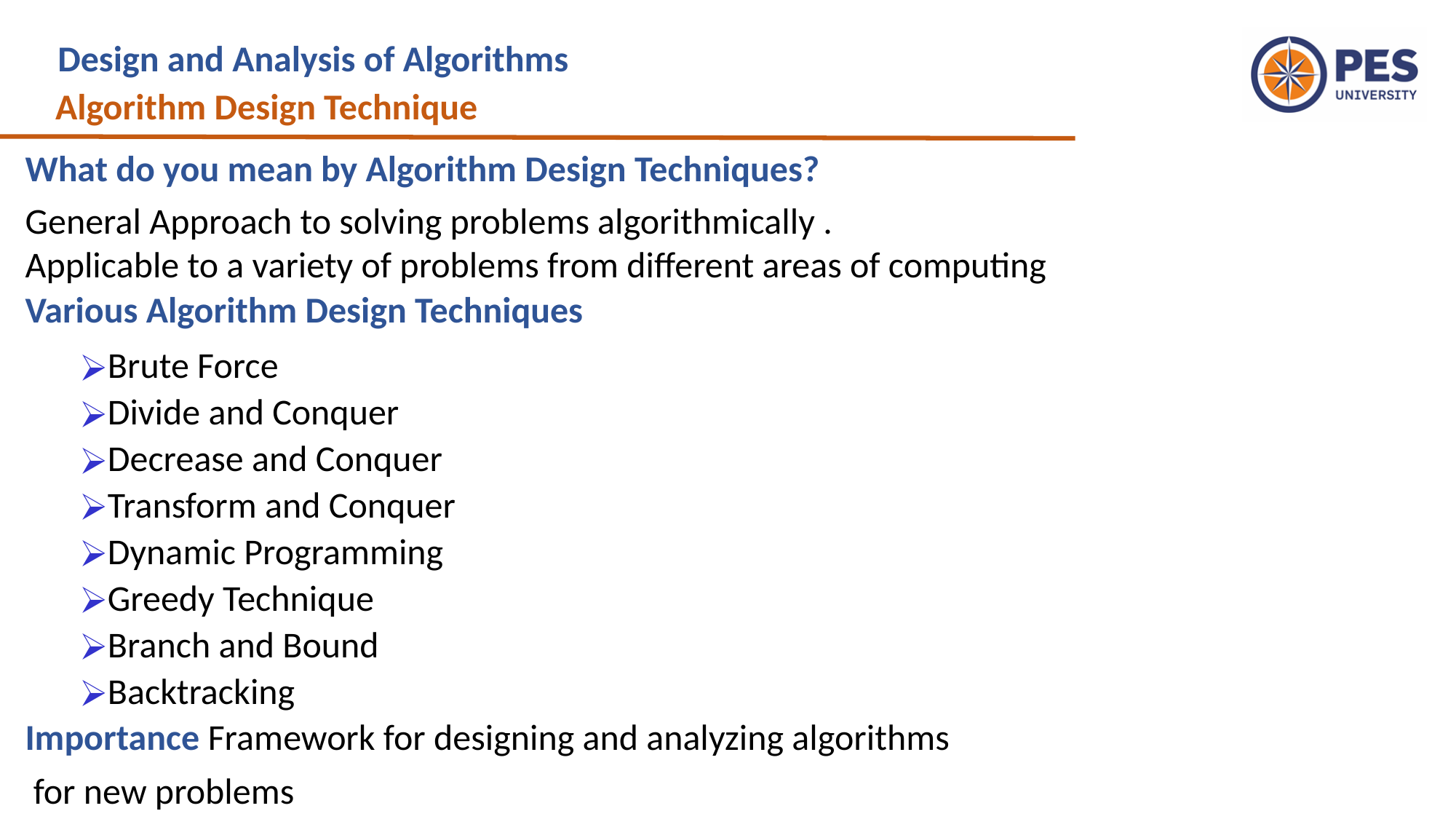

Design and Analysis of Algorithms
Algorithm Design Technique
What do you mean by Algorithm Design Techniques?
General Approach to solving problems algorithmically .
Applicable to a variety of problems from different areas of computing
Various Algorithm Design Techniques
Brute Force
Divide and Conquer
Decrease and Conquer
Transform and Conquer
Dynamic Programming
Greedy Technique
Branch and Bound
Backtracking
Importance Framework for designing and analyzing algorithms
 for new problems